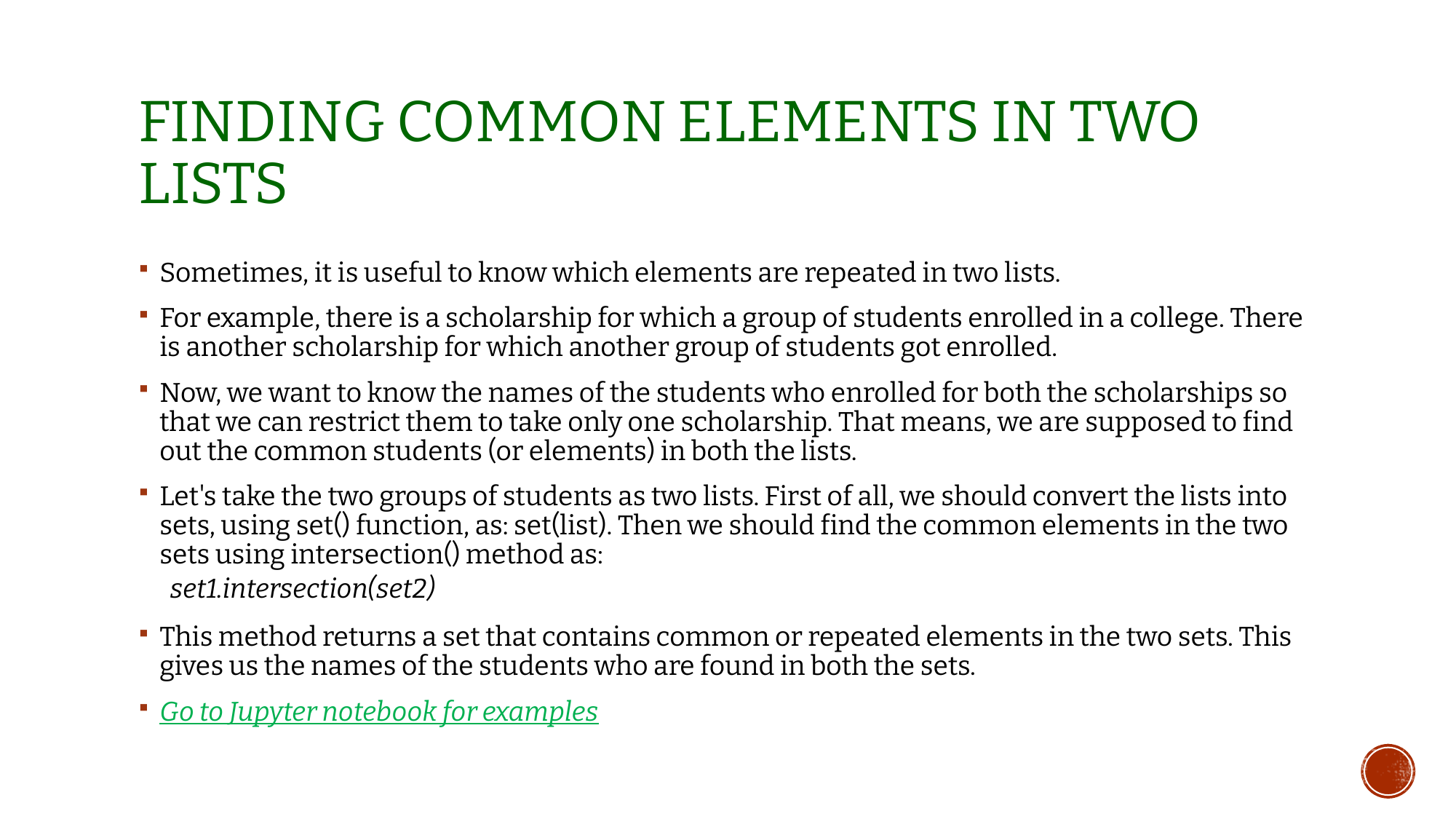

# Finding Common Elements in two lists
Sometimes, it is useful to know which elements are repeated in two lists.
For example, there is a scholarship for which a group of students enrolled in a college. There is another scholarship for which another group of students got enrolled.
Now, we want to know the names of the students who enrolled for both the scholarships so that we can restrict them to take only one scholarship. That means, we are supposed to find out the common students (or elements) in both the lists.
Let's take the two groups of students as two lists. First of all, we should convert the lists into sets, using set() function, as: set(list). Then we should find the common elements in the two sets using intersection() method as:
	set1.intersection(set2)
This method returns a set that contains common or repeated elements in the two sets. This gives us the names of the students who are found in both the sets.
Go to Jupyter notebook for examples